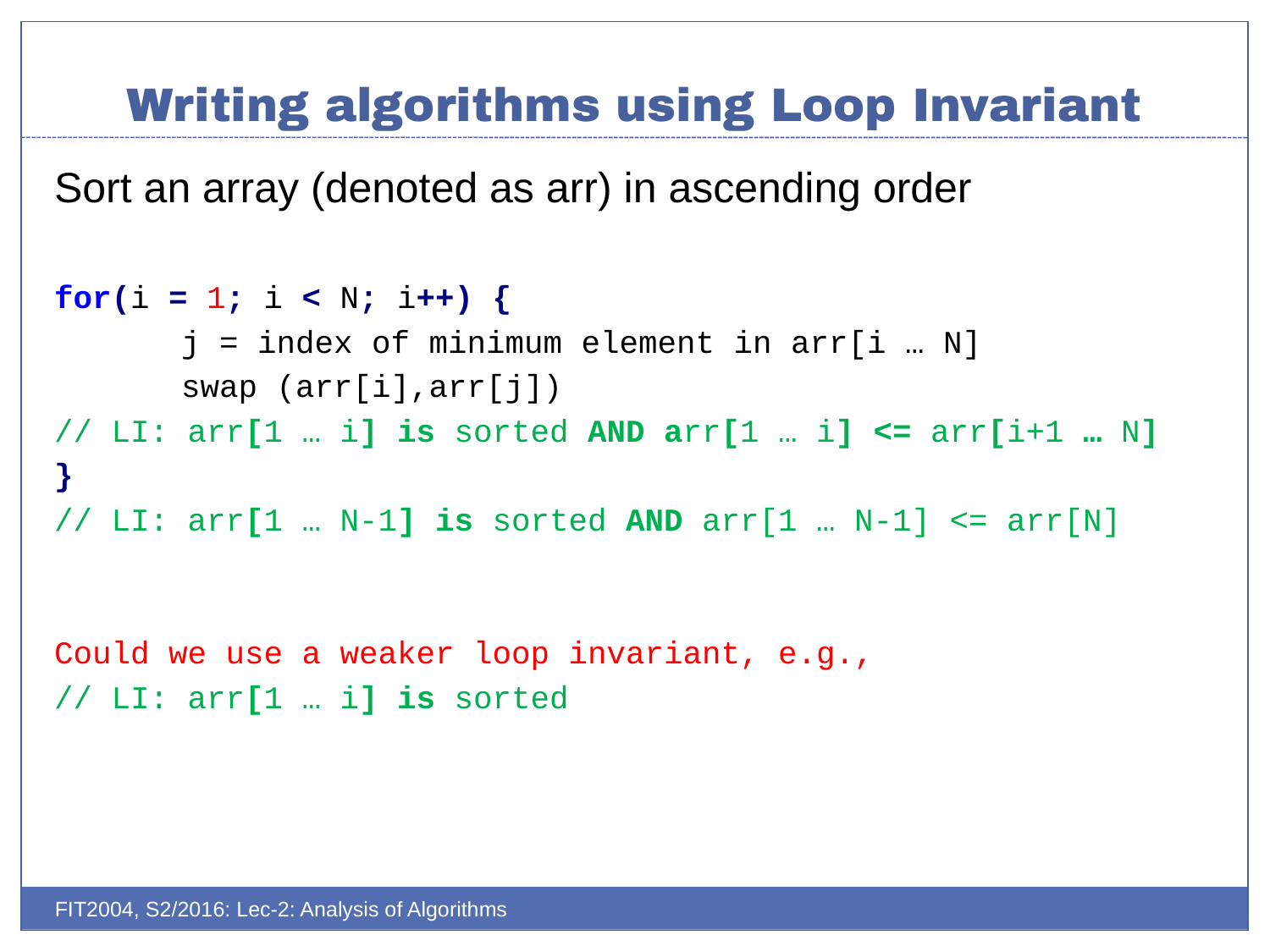

# Writing algorithms using Loop Invariant

Sort an array (denoted as arr) in ascending order

for(i = 1; i < N; i++) {
	j = index of minimum element in arr[i … N]
	swap (arr[i],arr[j])
// LI: arr[1 … i] is sorted AND arr[1 … i] <= arr[i+1 … N]
}
// LI: arr[1 … N-1] is sorted AND arr[1 … N-1] <= arr[N]

Could we use a weaker loop invariant, e.g.,
// LI: arr[1 … i] is sorted

FIT2004, S2/2016: Lec-2: Analysis of Algorithms